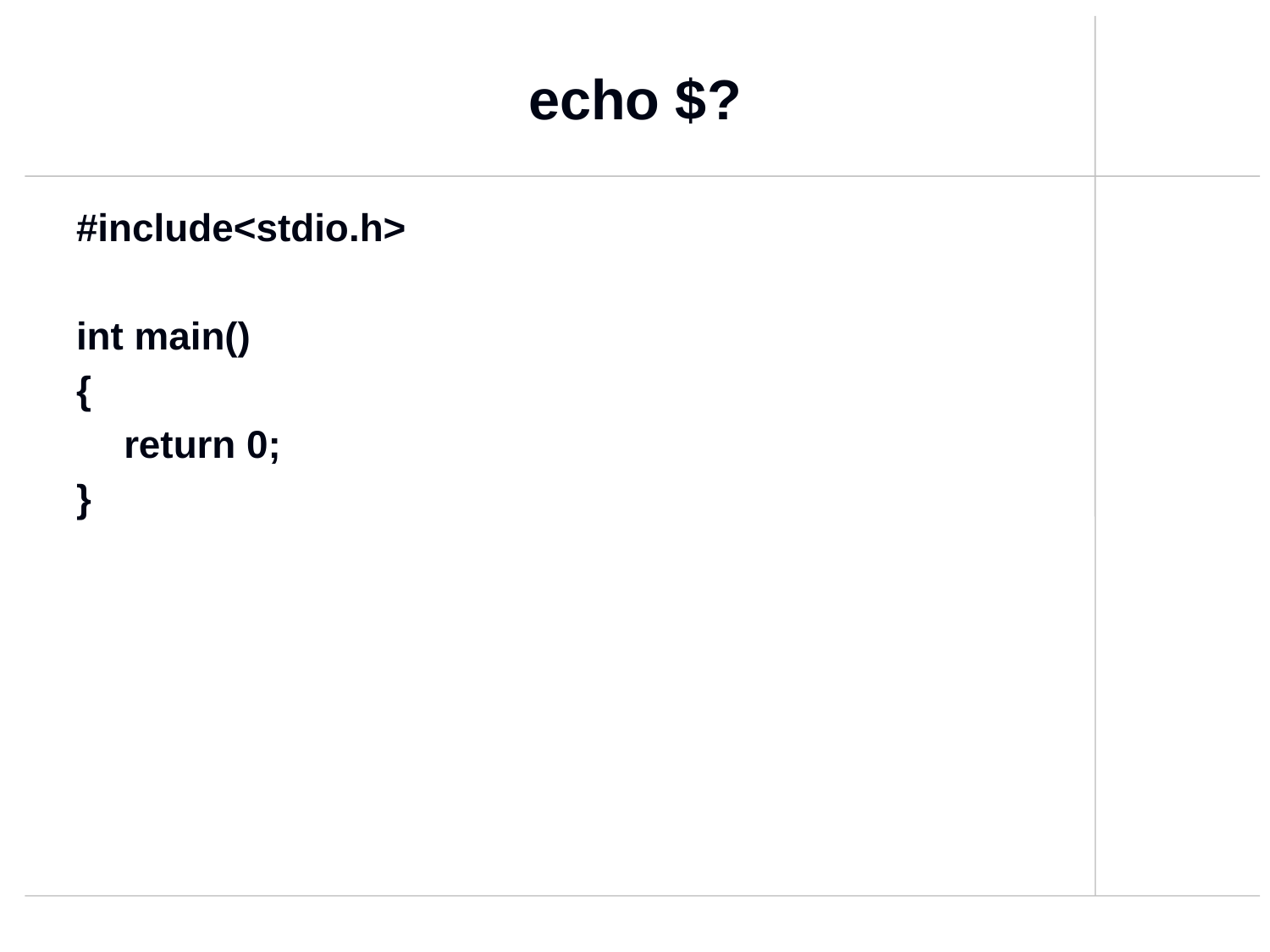

# echo $?
#include<stdio.h>

int main()
{
	return 0;
}
459